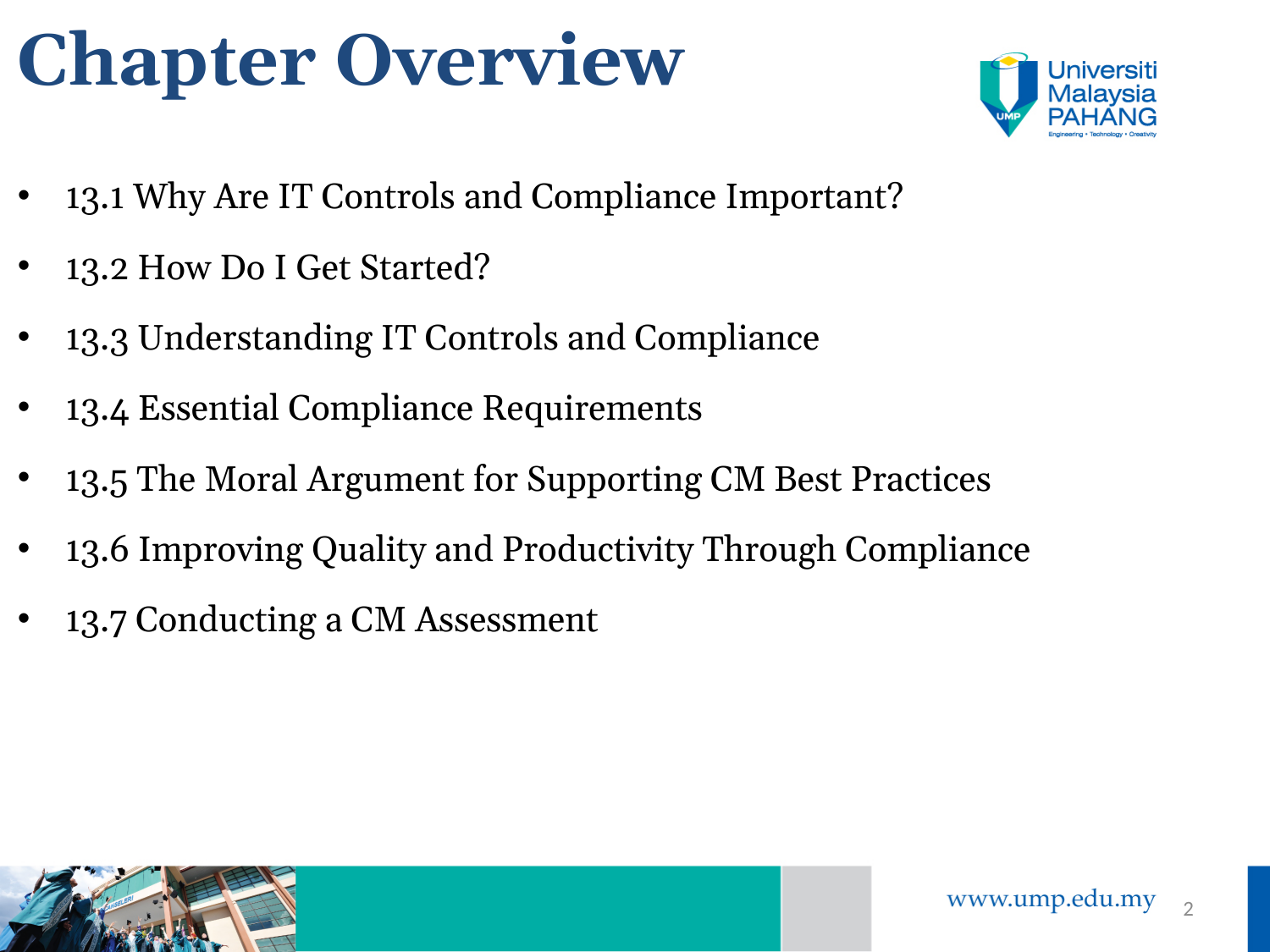

# Chapter Overview
13.1 Why Are IT Controls and Compliance Important?
13.2 How Do I Get Started?
13.3 Understanding IT Controls and Compliance
13.4 Essential Compliance Requirements
13.5 The Moral Argument for Supporting CM Best Practices
13.6 Improving Quality and Productivity Through Compliance
13.7 Conducting a CM Assessment
2